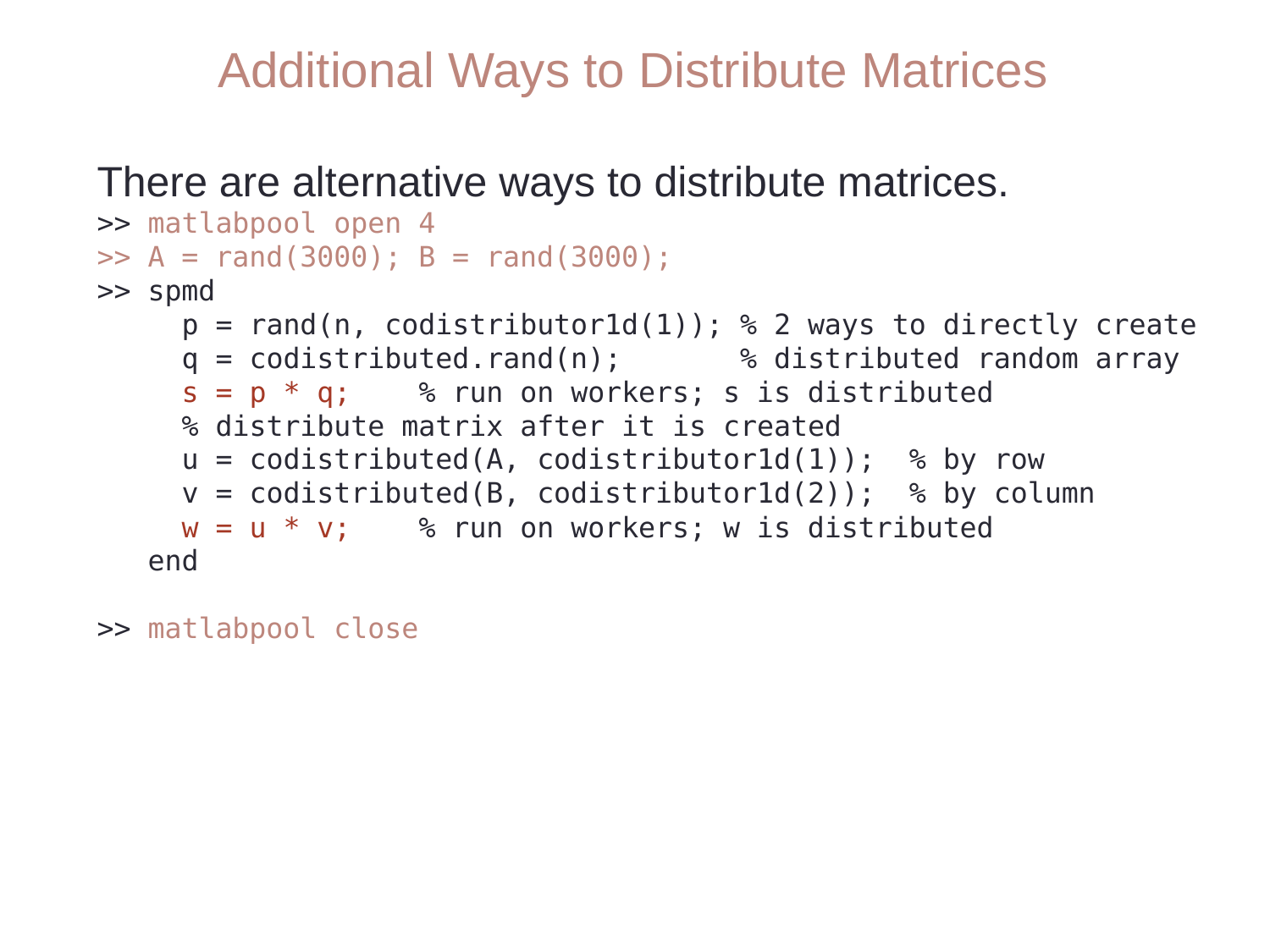

Additional Ways to Distribute Matrices

There are alternative ways to distribute matrices.
>> matlabpool open 4
>> A = rand(3000); B = rand(3000);
>> spmd
     p = rand(n, codistributor1d(1)); % 2 ways to directly create
     q = codistributed.rand(n);       % distributed random array
     s = p * q;    % run on workers; s is distributed
     % distribute matrix after it is created
     u = codistributed(A, codistributor1d(1));  % by row
     v = codistributed(B, codistributor1d(2));  % by column
     w = u * v;    % run on workers; w is distributed
   end

>> matlabpool close
Spring  2012
29